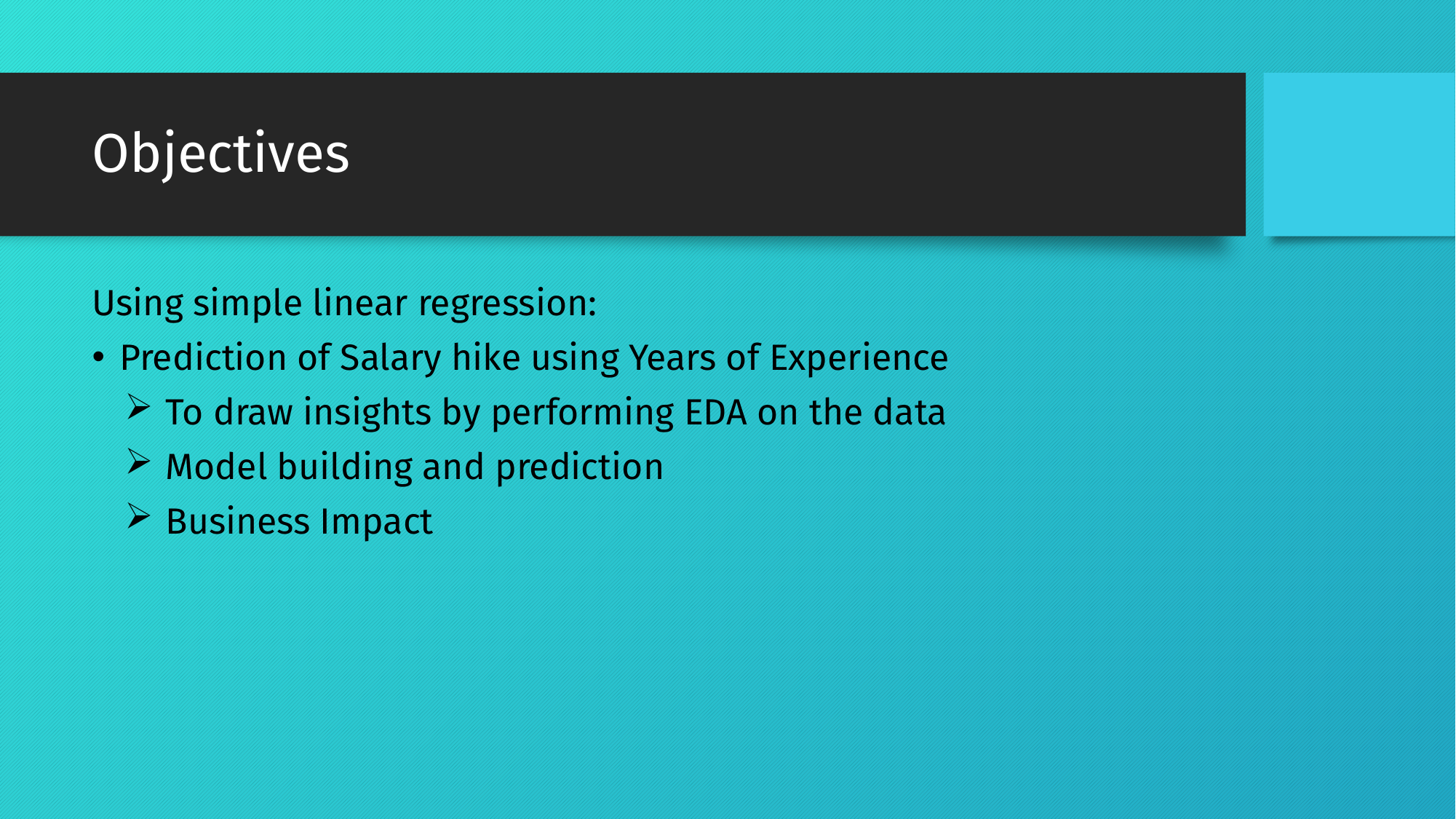

# Objectives
Using simple linear regression:
Prediction of Salary hike using Years of Experience
To draw insights by performing EDA on the data
Model building and prediction
Business Impact